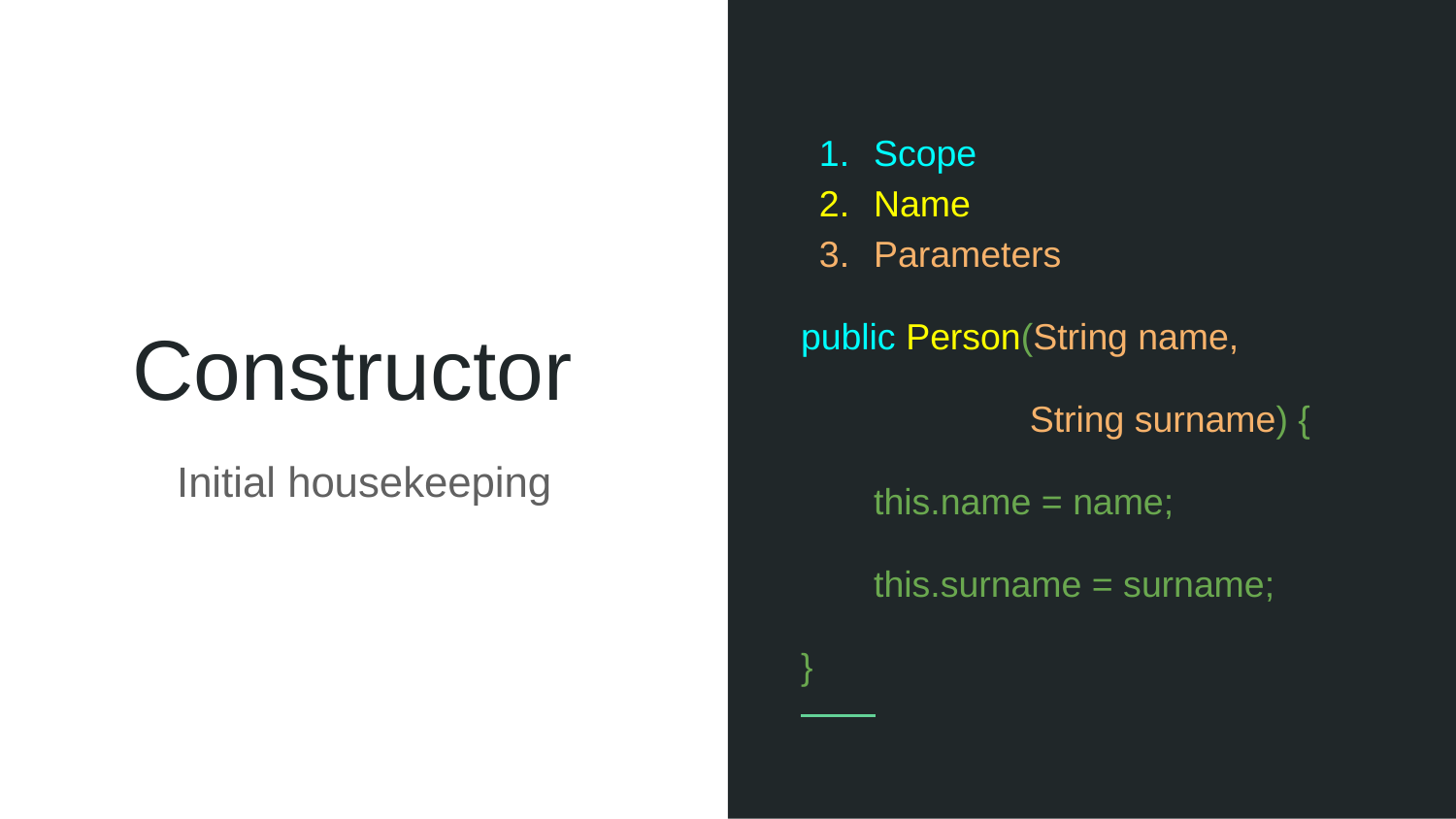

Scope
Name
Parameters
public Person(String name,
 String surname) {
this.name = name;
this.surname = surname;
}

# Constructor

Initial housekeeping